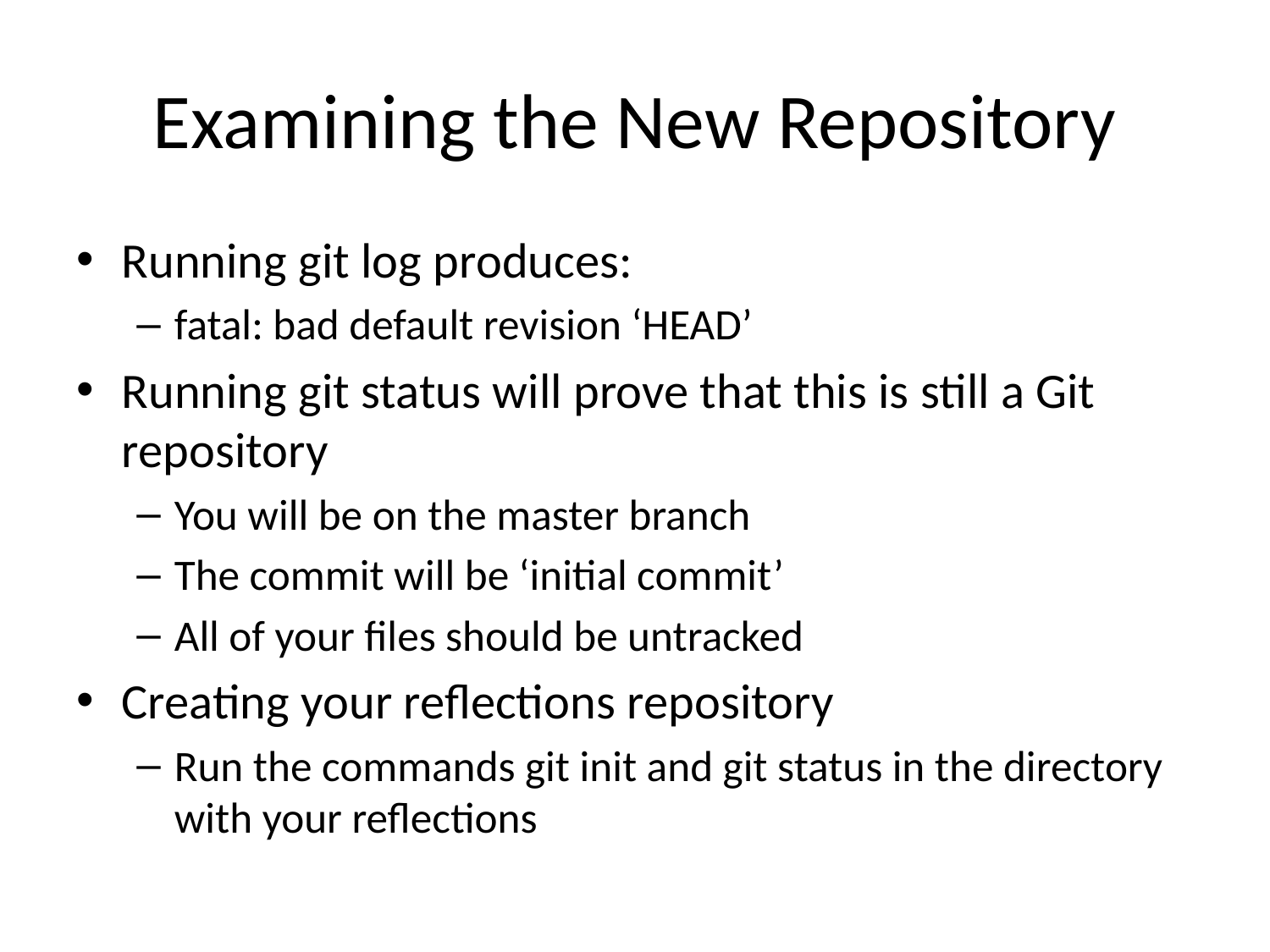

# Examining the New Repository
Running git log produces:
fatal: bad default revision ‘HEAD’
Running git status will prove that this is still a Git repository
You will be on the master branch
The commit will be ‘initial commit’
All of your files should be untracked
Creating your reflections repository
Run the commands git init and git status in the directory with your reflections